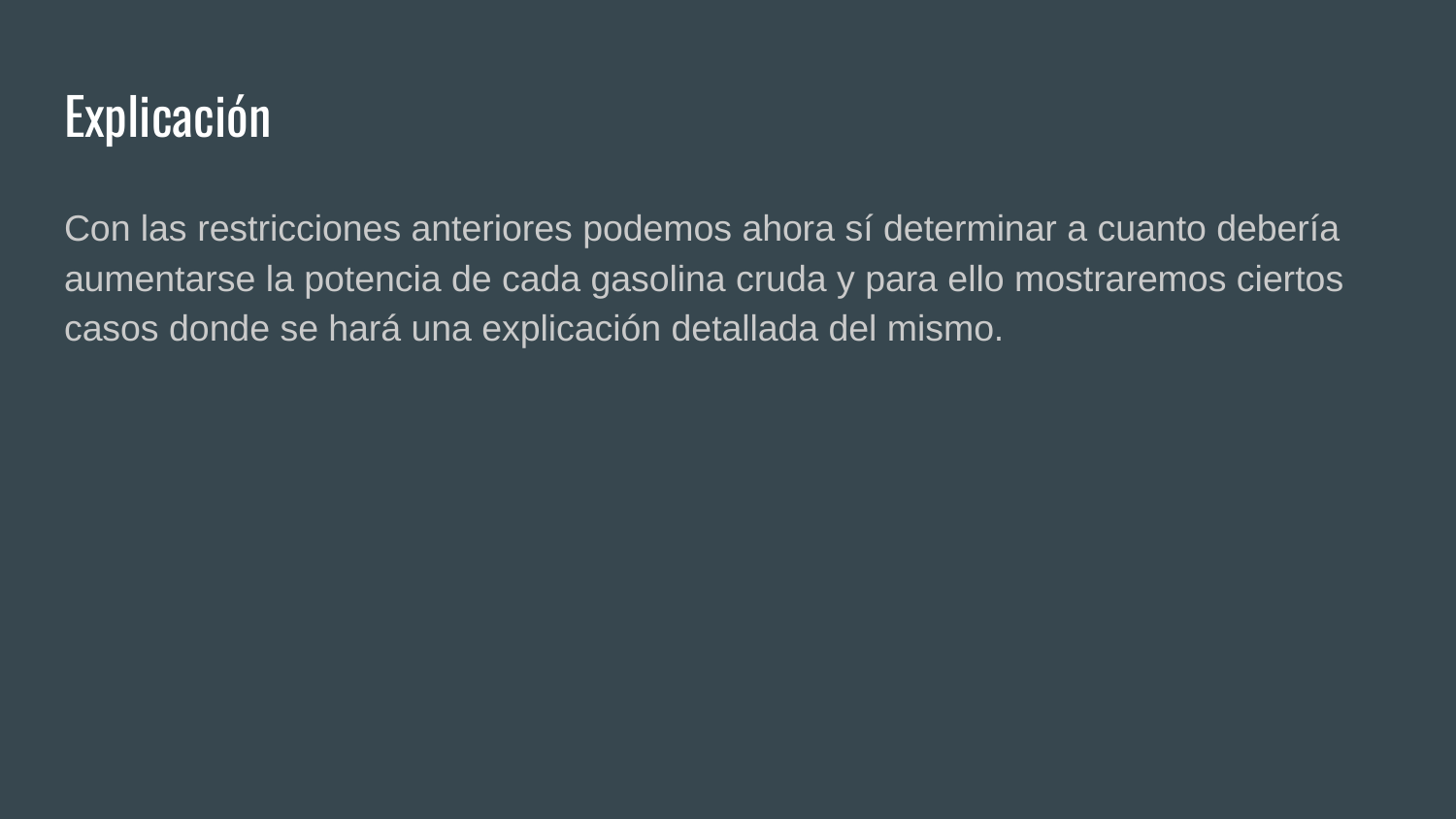

# Explicación
Con las restricciones anteriores podemos ahora sí determinar a cuanto debería aumentarse la potencia de cada gasolina cruda y para ello mostraremos ciertos casos donde se hará una explicación detallada del mismo.